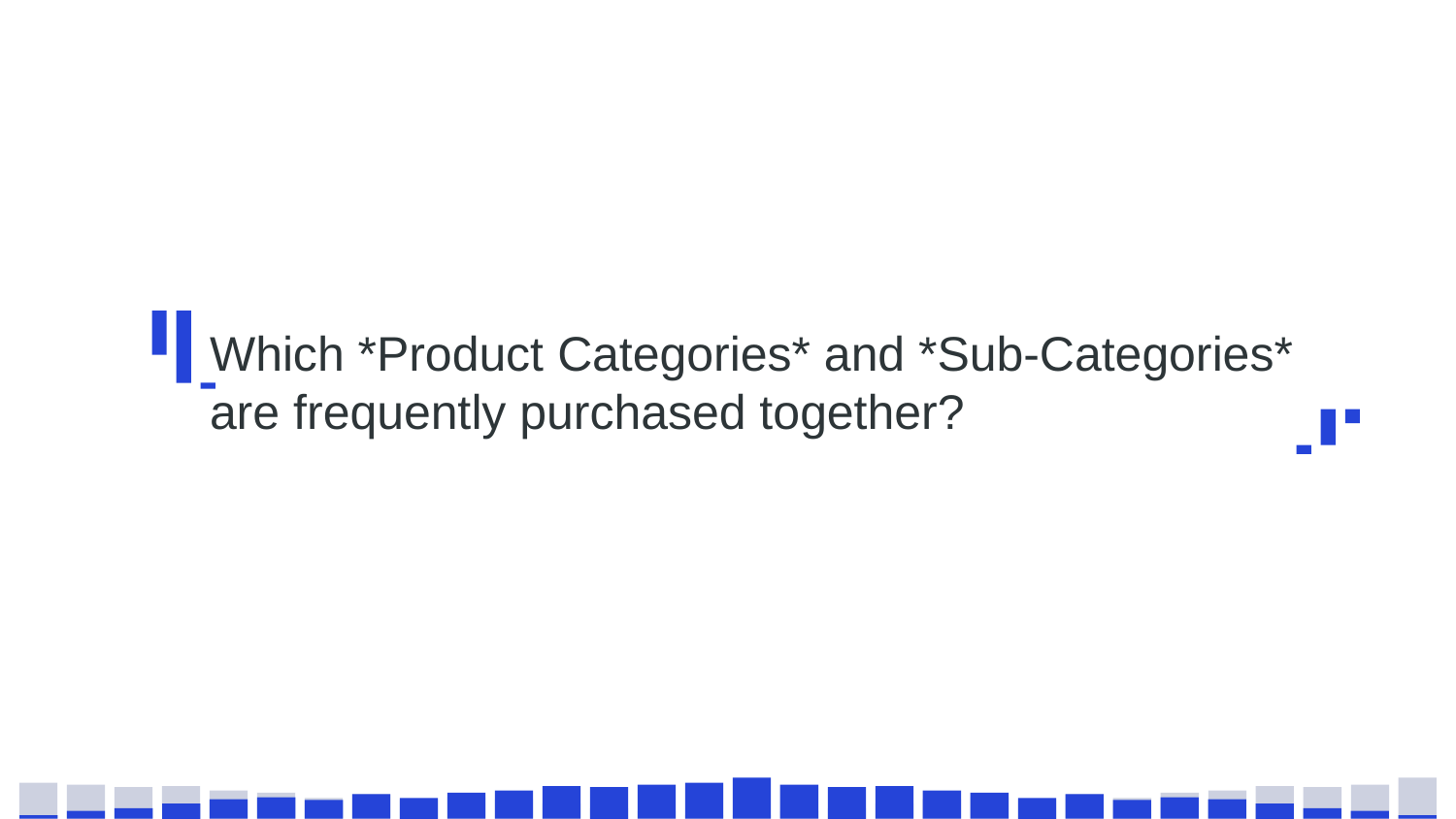

# Which *Product Categories* and *Sub-Categories* are frequently purchased together?